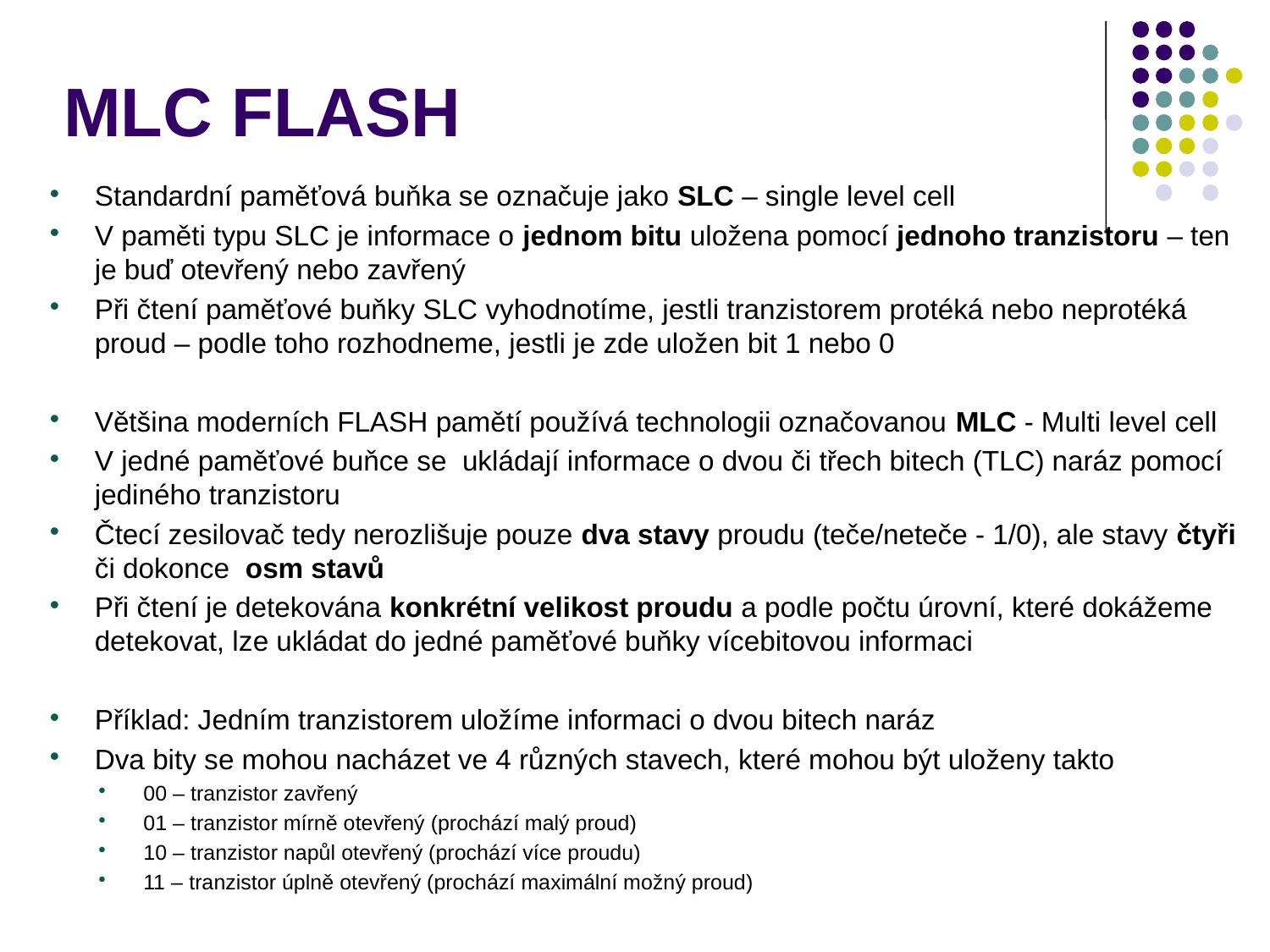

# MLC FLASH
Standardní paměťová buňka se označuje jako SLC – single level cell
V paměti typu SLC je informace o jednom bitu uložena pomocí jednoho tranzistoru – ten je buď otevřený nebo zavřený
Při čtení paměťové buňky SLC vyhodnotíme, jestli tranzistorem protéká nebo neprotéká proud – podle toho rozhodneme, jestli je zde uložen bit 1 nebo 0

Většina moderních FLASH pamětí používá technologii označovanou MLC - Multi level cell
V jedné paměťové buňce se  ukládají informace o dvou či třech bitech (TLC) naráz pomocí jediného tranzistoru
Čtecí zesilovač tedy nerozlišuje pouze dva stavy proudu (teče/neteče - 1/0), ale stavy čtyři či dokonce  osm stavů
Při čtení je detekována konkrétní velikost proudu a podle počtu úrovní, které dokážeme detekovat, lze ukládat do jedné paměťové buňky vícebitovou informaci

Příklad: Jedním tranzistorem uložíme informaci o dvou bitech naráz
Dva bity se mohou nacházet ve 4 různých stavech, které mohou být uloženy takto
00 – tranzistor zavřený
01 – tranzistor mírně otevřený (prochází malý proud)
10 – tranzistor napůl otevřený (prochází více proudu)
11 – tranzistor úplně otevřený (prochází maximální možný proud)